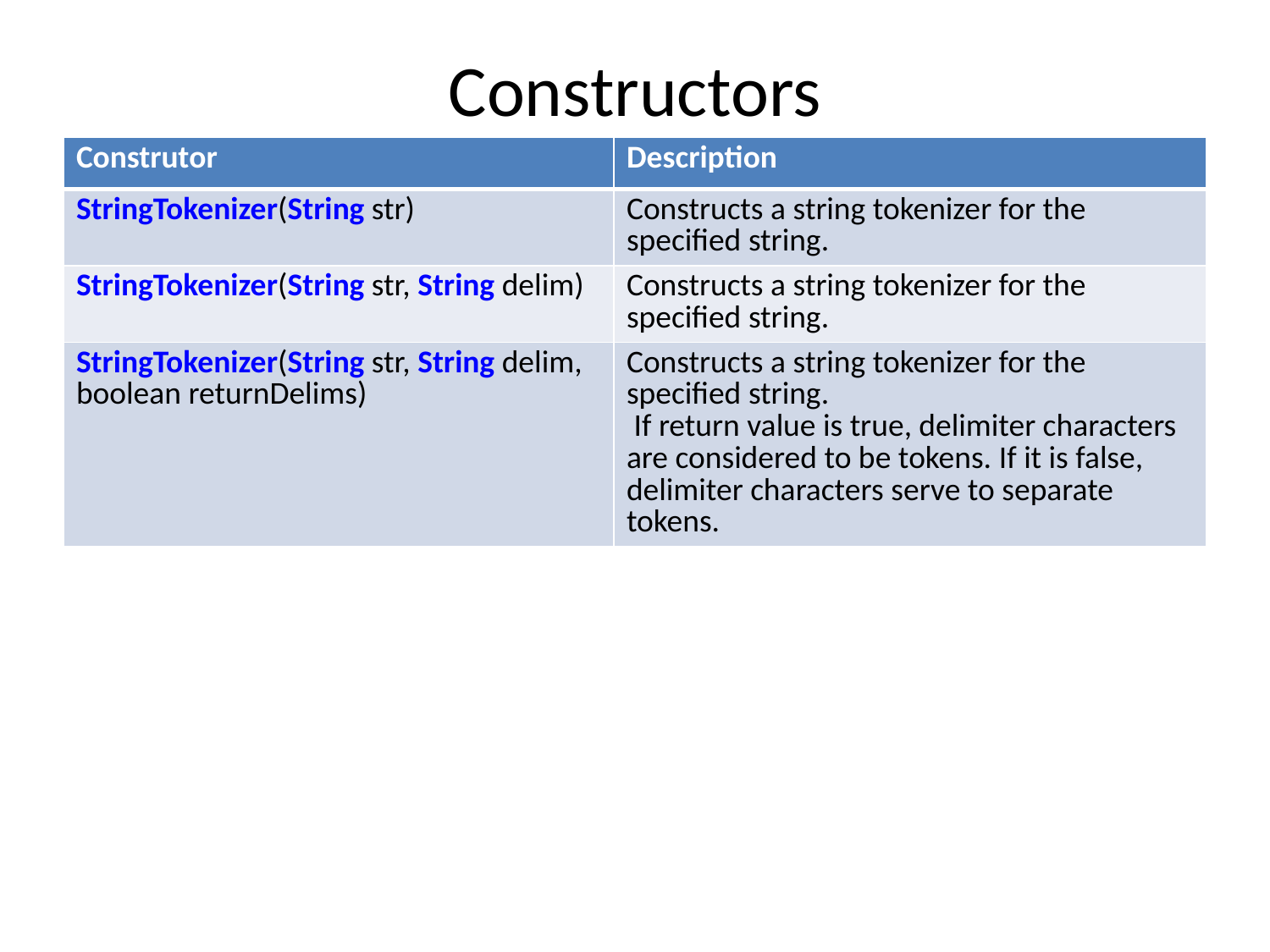

# Constructors
| Construtor | Description |
| --- | --- |
| StringTokenizer(String str) | Constructs a string tokenizer for the specified string. |
| StringTokenizer(String str, String delim) | Constructs a string tokenizer for the specified string. |
| StringTokenizer(String str, String delim, boolean returnDelims) | Constructs a string tokenizer for the specified string.  If return value is true, delimiter characters are considered to be tokens. If it is false, delimiter characters serve to separate tokens. |